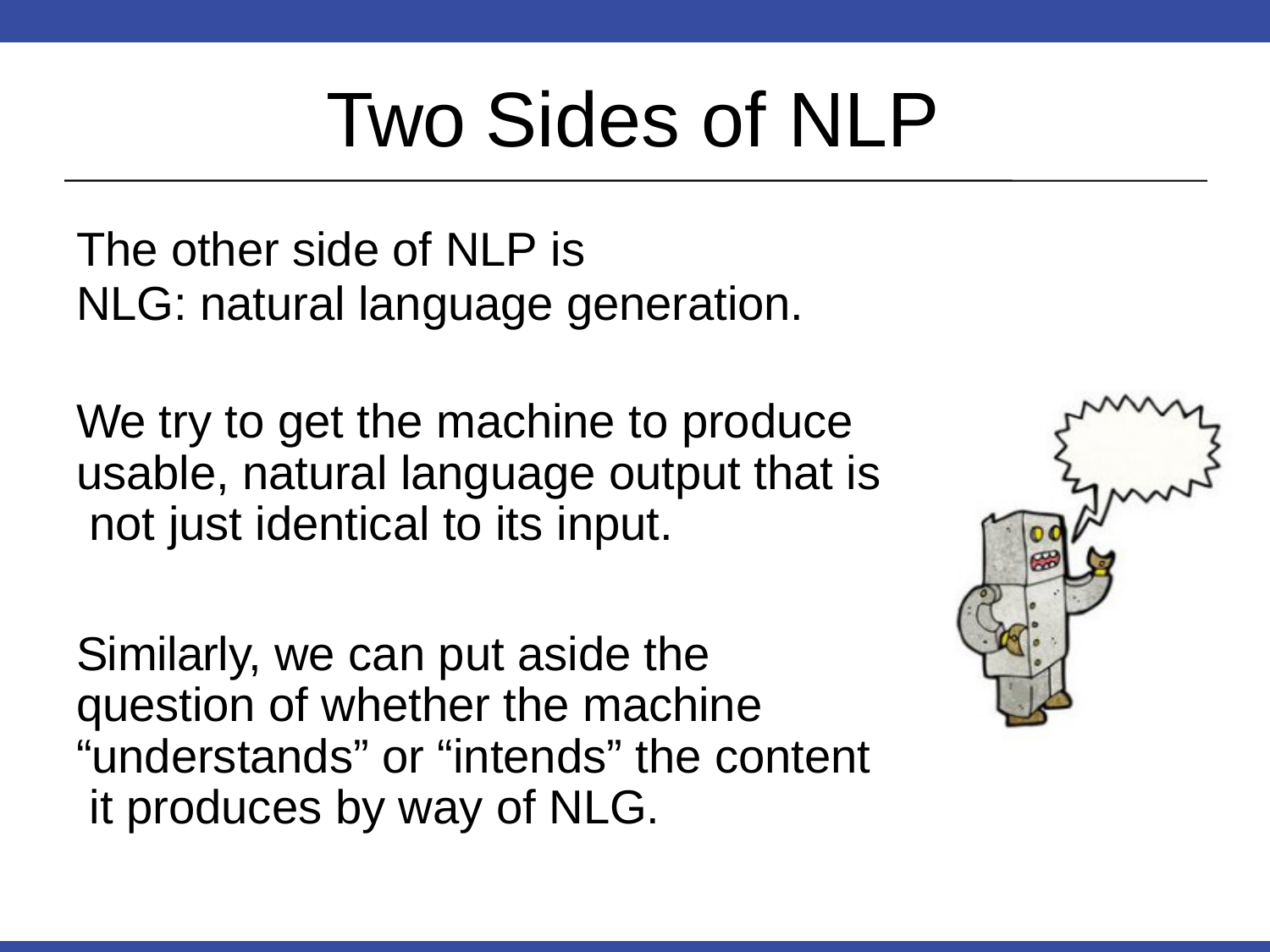

# Two Sides of NLP

The other side of NLP is
NLG: natural language generation.

We try to get the machine to produce  usable, natural language output that is  not just identical to its input.

Similarly, we can put aside the  question of whether the machine  “understands” or “intends” the content  it produces by way of NLG.